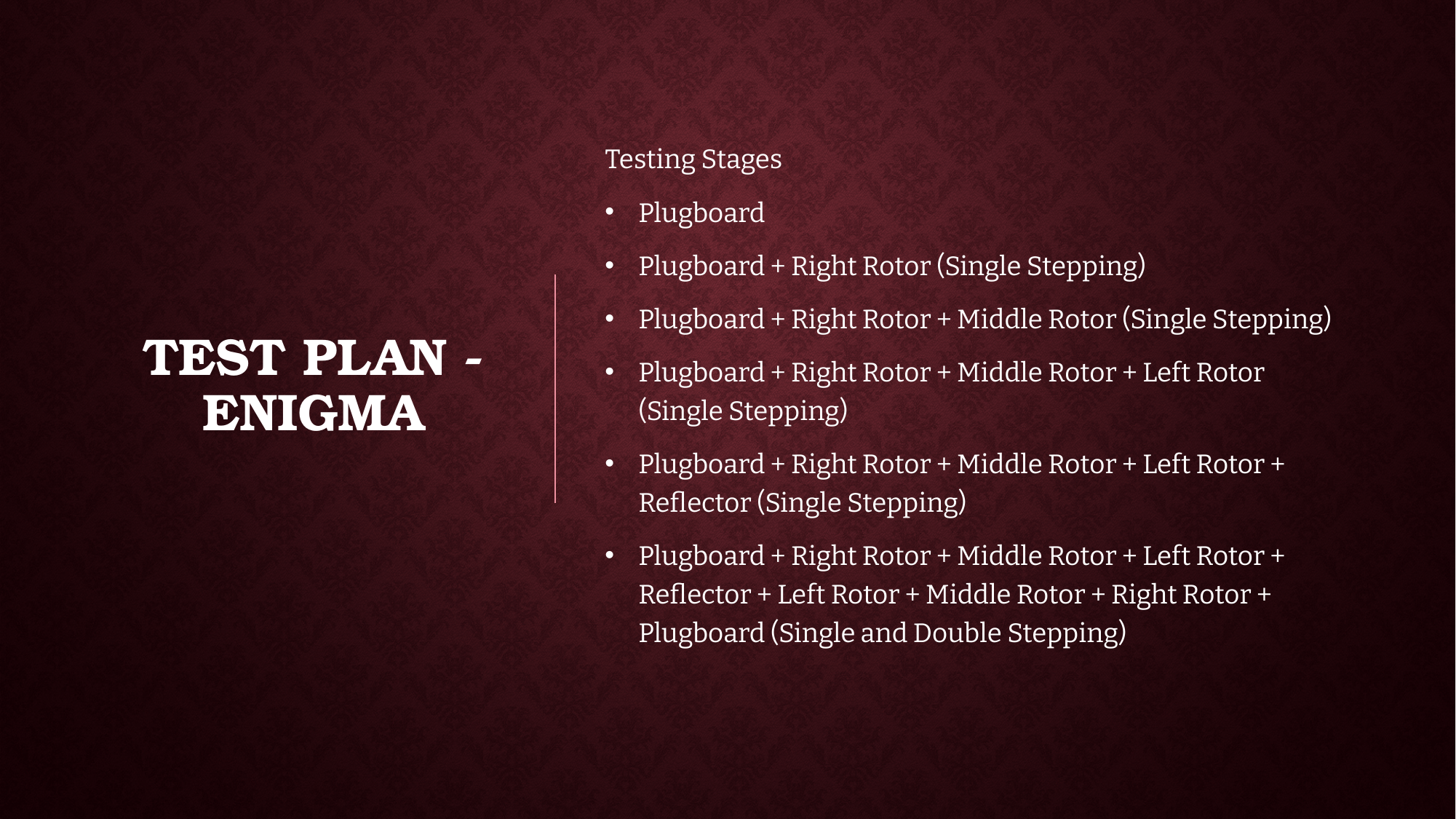

# Test Plan - Enigma
Testing Stages
Plugboard
Plugboard + Right Rotor (Single Stepping)
Plugboard + Right Rotor + Middle Rotor (Single Stepping)
Plugboard + Right Rotor + Middle Rotor + Left Rotor (Single Stepping)
Plugboard + Right Rotor + Middle Rotor + Left Rotor + Reflector (Single Stepping)
Plugboard + Right Rotor + Middle Rotor + Left Rotor + Reflector + Left Rotor + Middle Rotor + Right Rotor + Plugboard (Single and Double Stepping)